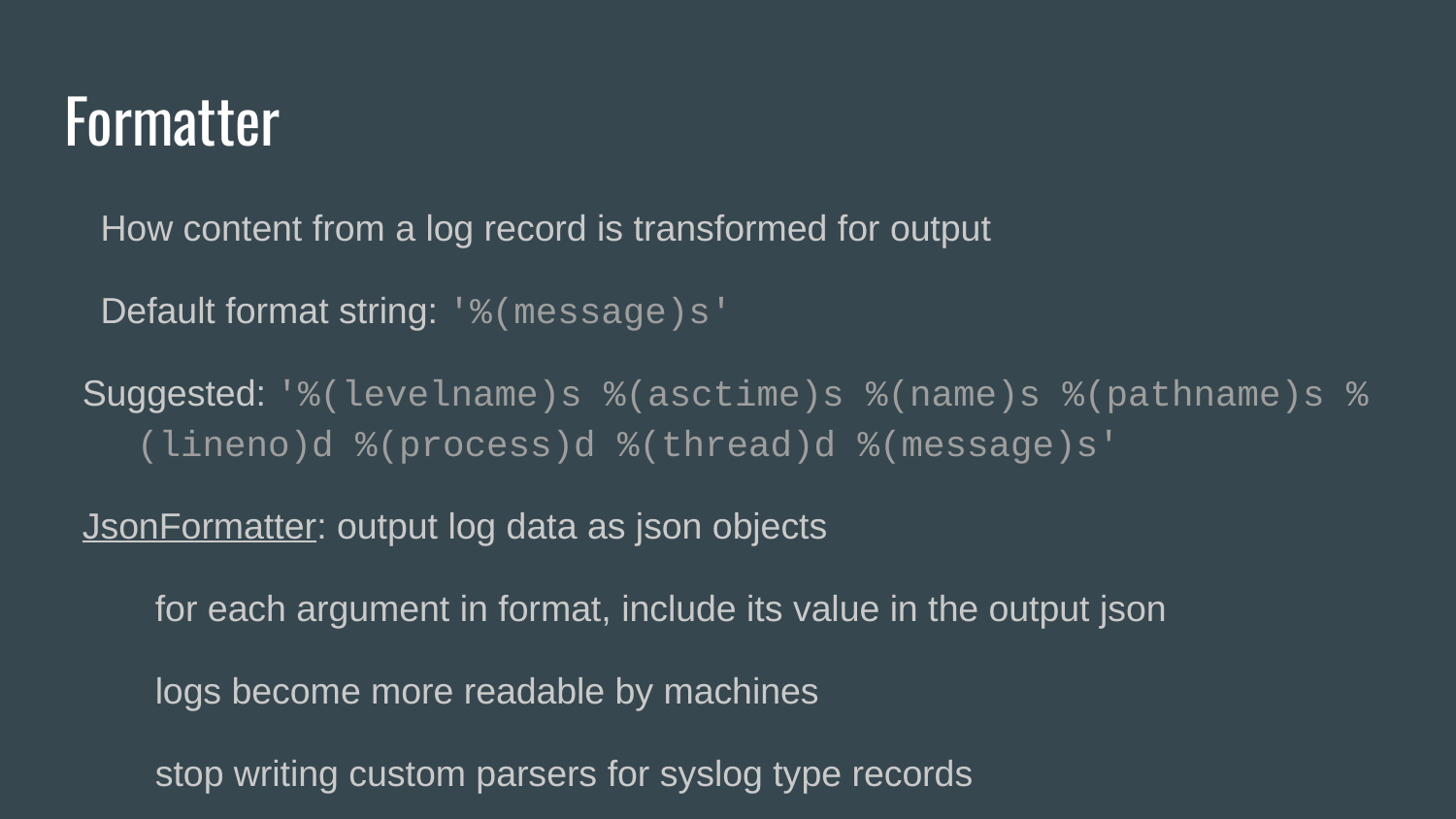

# Formatter
How content from a log record is transformed for output
Default format string: '%(message)s'
Suggested: '%(levelname)s %(asctime)s %(name)s %(pathname)s %(lineno)d %(process)d %(thread)d %(message)s'
JsonFormatter: output log data as json objects
for each argument in format, include its value in the output json
logs become more readable by machines
stop writing custom parsers for syslog type records